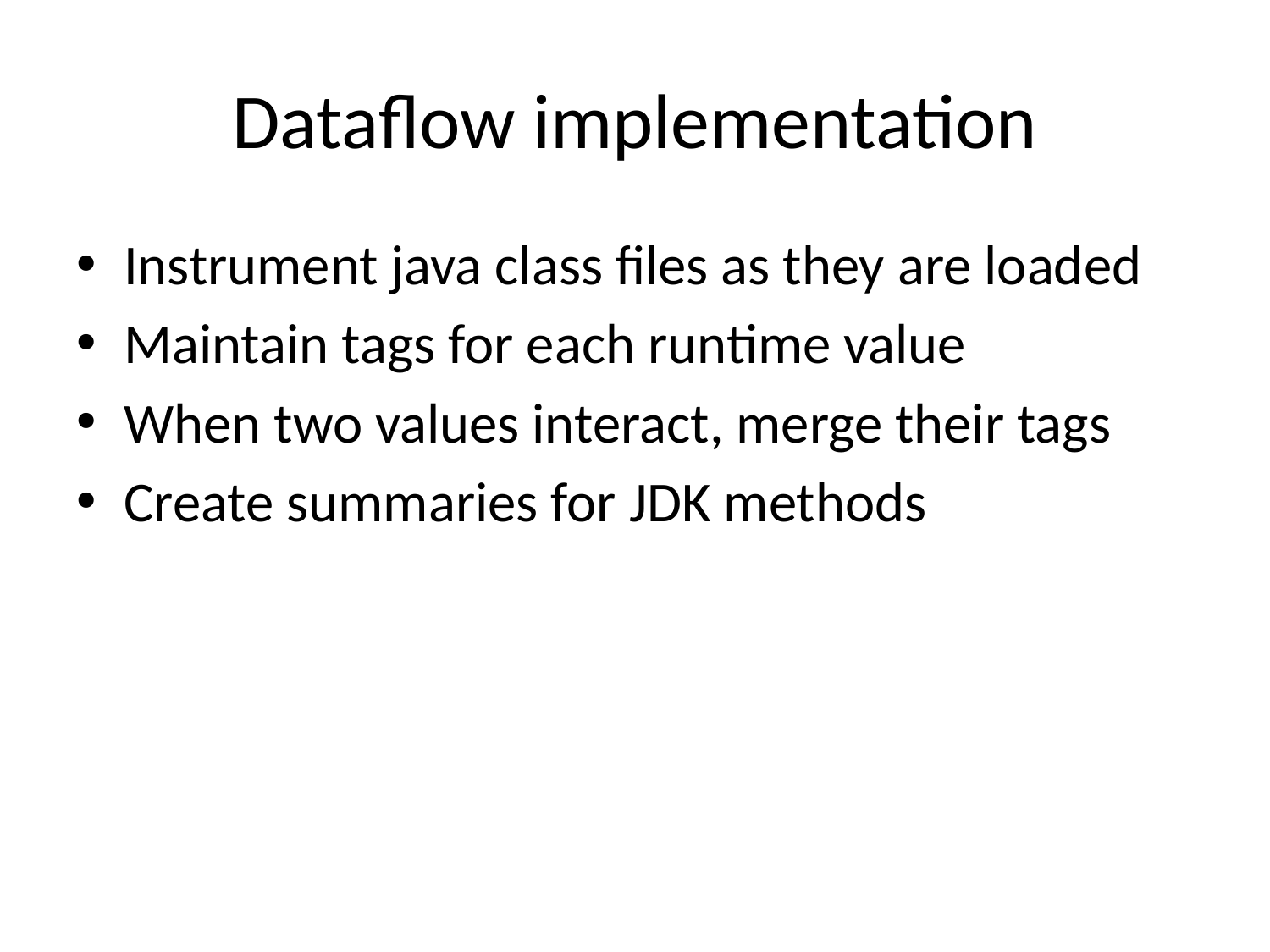

# Dataflow implementation
Instrument java class files as they are loaded
Maintain tags for each runtime value
When two values interact, merge their tags
Create summaries for JDK methods